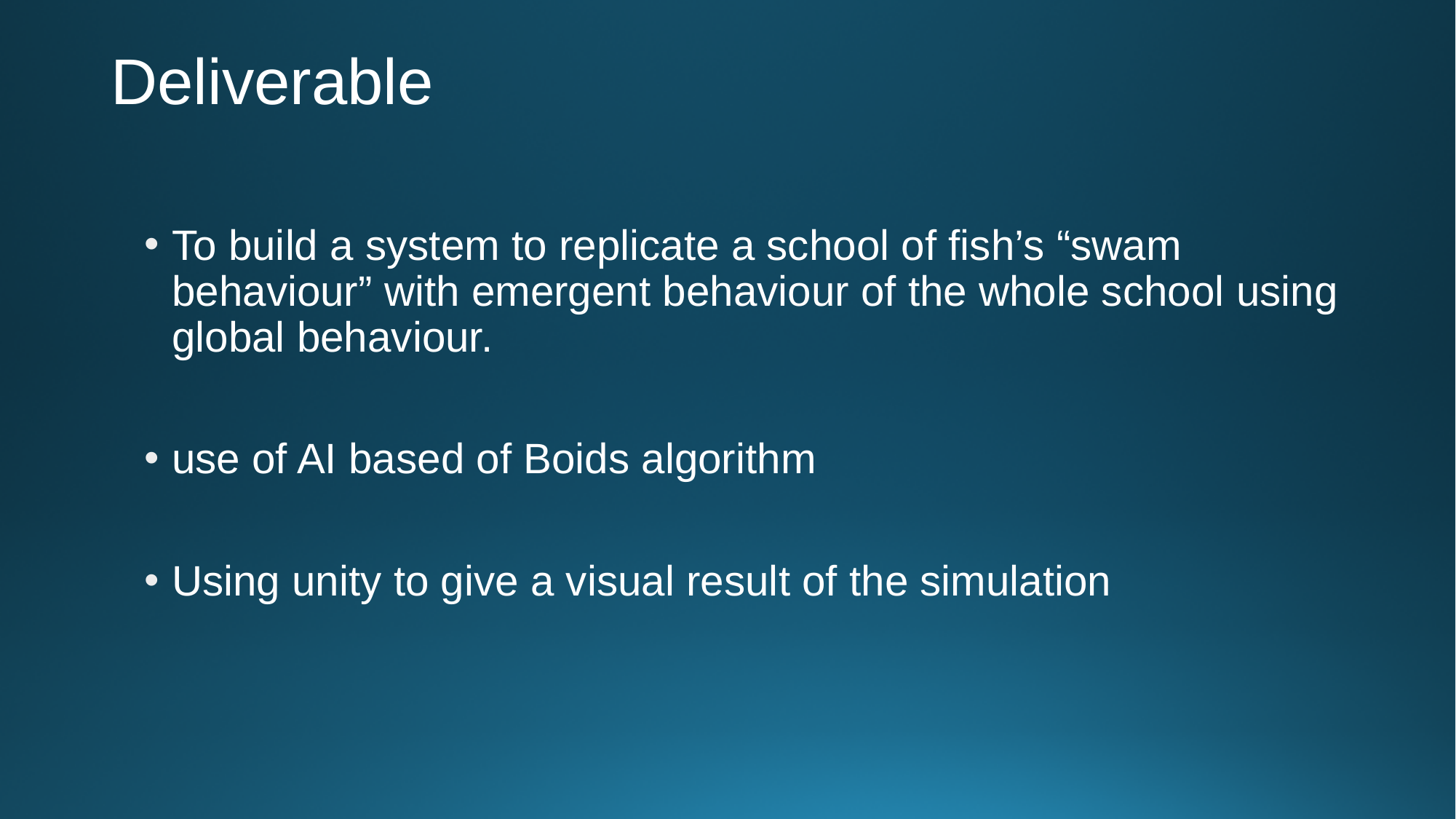

# Deliverable
To build a system to replicate a school of fish’s “swam behaviour” with emergent behaviour of the whole school using global behaviour.

use of AI based of Boids algorithm

Using unity to give a visual result of the simulation